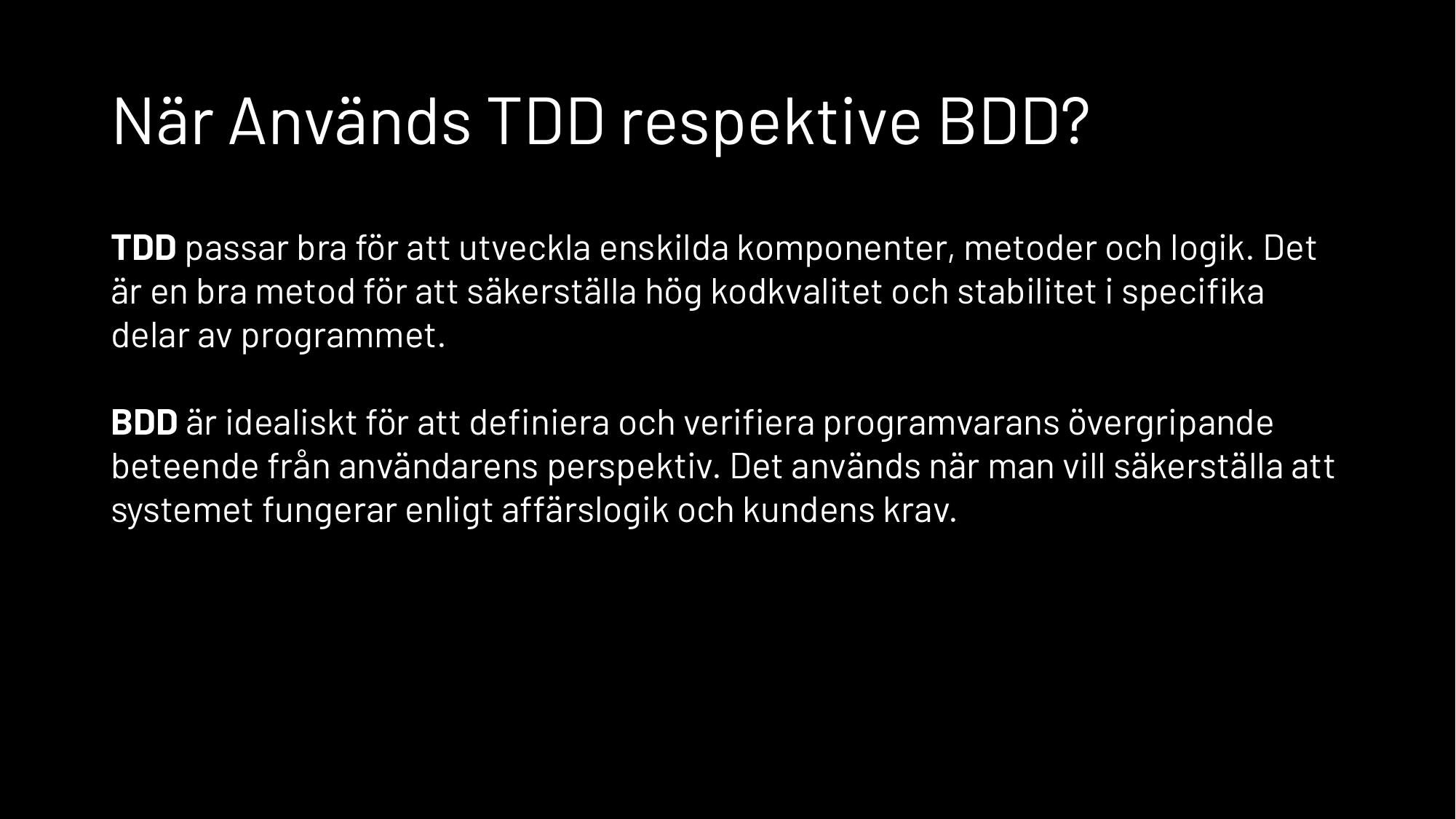

# När Används TDD respektive BDD?
TDD passar bra för att utveckla enskilda komponenter, metoder och logik. Det är en bra metod för att säkerställa hög kodkvalitet och stabilitet i specifika delar av programmet.

BDD är idealiskt för att definiera och verifiera programvarans övergripande beteende från användarens perspektiv. Det används när man vill säkerställa att systemet fungerar enligt affärslogik och kundens krav.